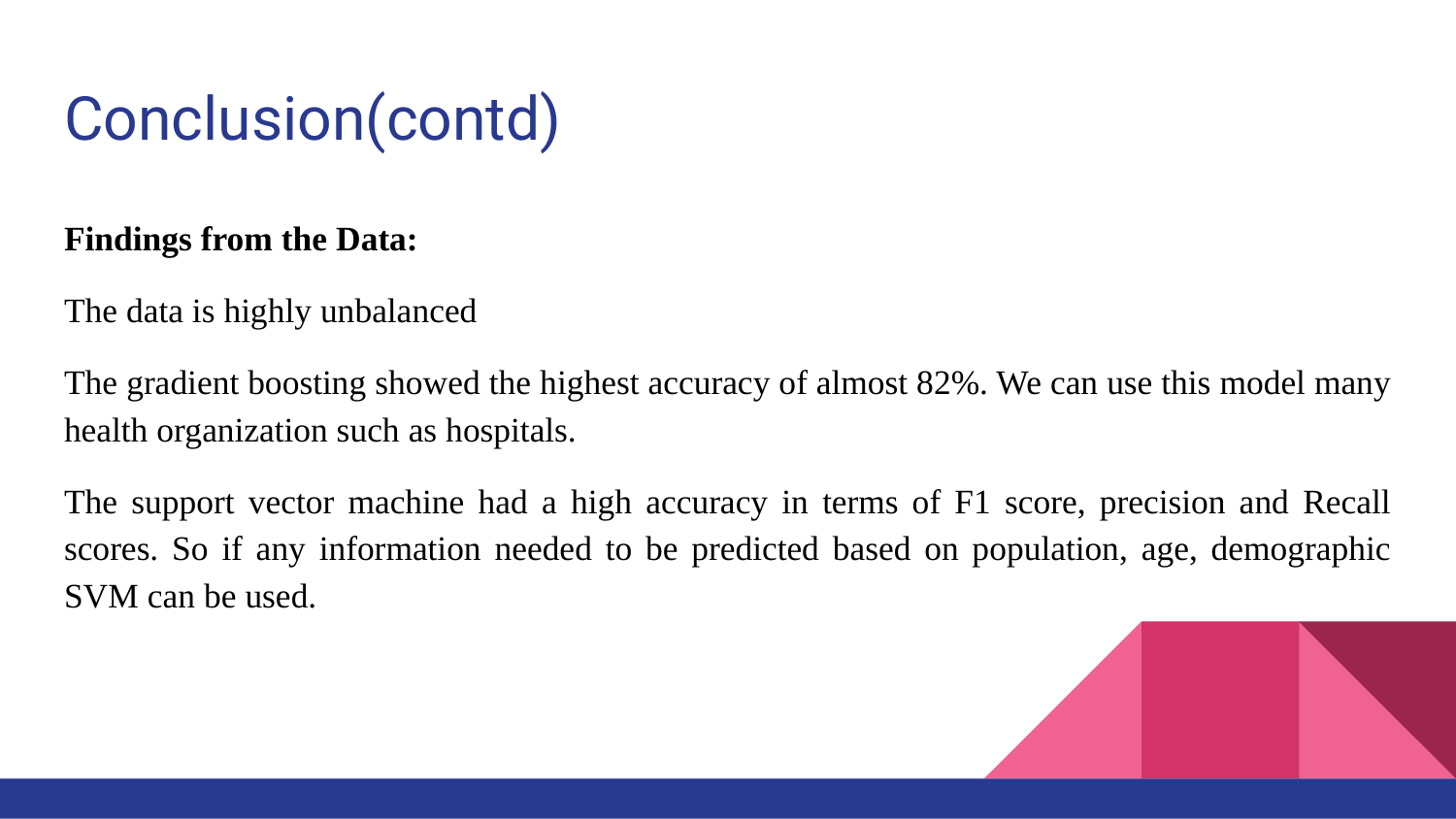

# Conclusion(contd)

Findings from the Data:
The data is highly unbalanced
The gradient boosting showed the highest accuracy of almost 82%. We can use this model many health organization such as hospitals.
The support vector machine had a high accuracy in terms of F1 score, precision and Recall scores. So if any information needed to be predicted based on population, age, demographic SVM can be used.